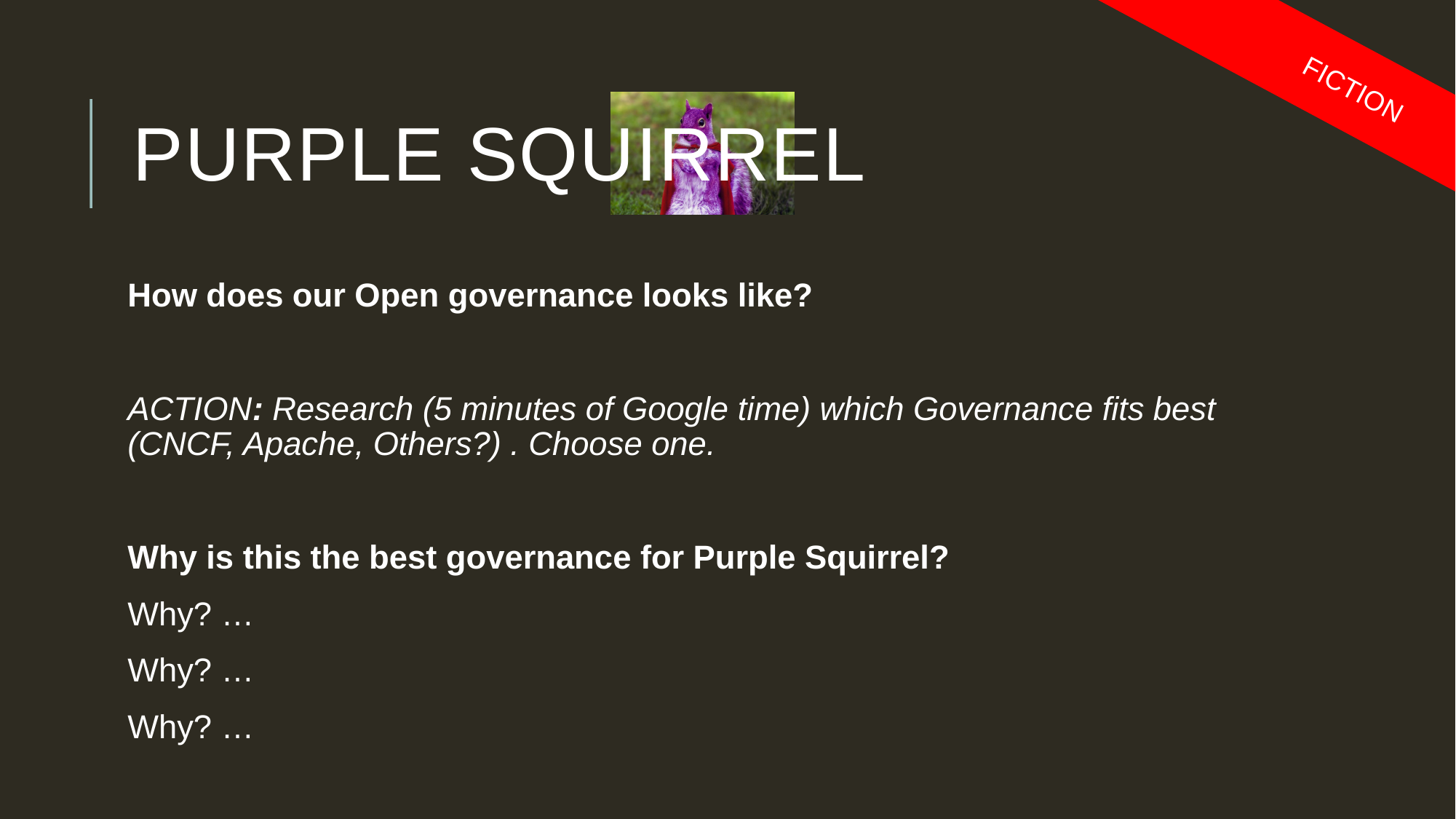

# Purple SQUIRREL
How does our Open governance looks like?

ACTION: Research (5 minutes of Google time) which Governance fits best (CNCF, Apache, Others?) . Choose one.

Why is this the best governance for Purple Squirrel?
Why? …
Why? …
Why? …